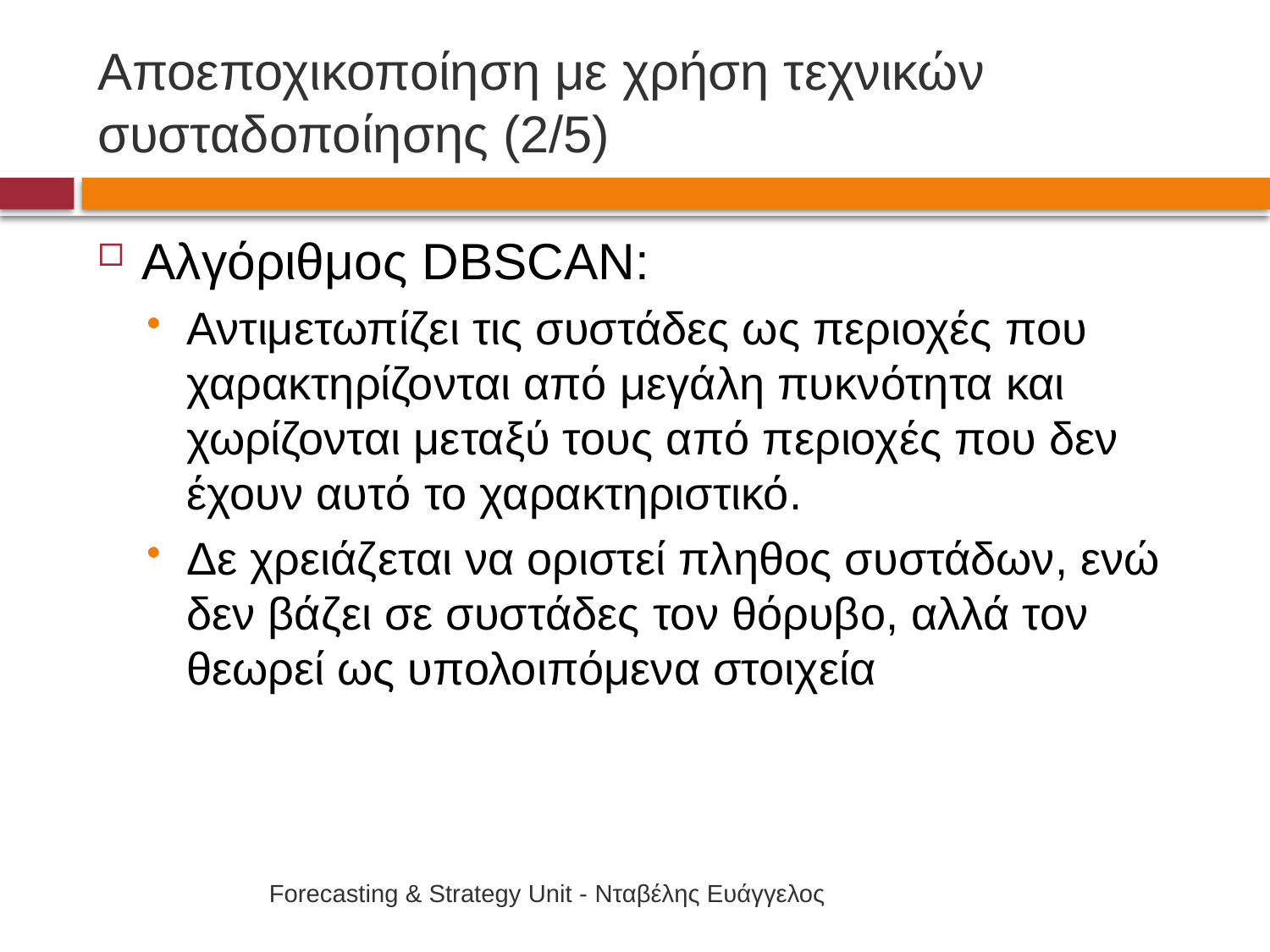

# Αποεποχικοποίηση με χρήση τεχνικών συσταδοποίησης (2/5)
Αλγόριθμος DBSCAN:
Αντιμετωπίζει τις συστάδες ως περιοχές που χαρακτηρίζονται από μεγάλη πυκνότητα και χωρίζονται μεταξύ τους από περιοχές που δεν έχουν αυτό το χαρακτηριστικό.
Δε χρειάζεται να οριστεί πληθος συστάδων, ενώ δεν βάζει σε συστάδες τον θόρυβο, αλλά τον θεωρεί ως υπολοιπόμενα στοιχεία
Forecasting & Strategy Unit - Νταβέλης Ευάγγελος